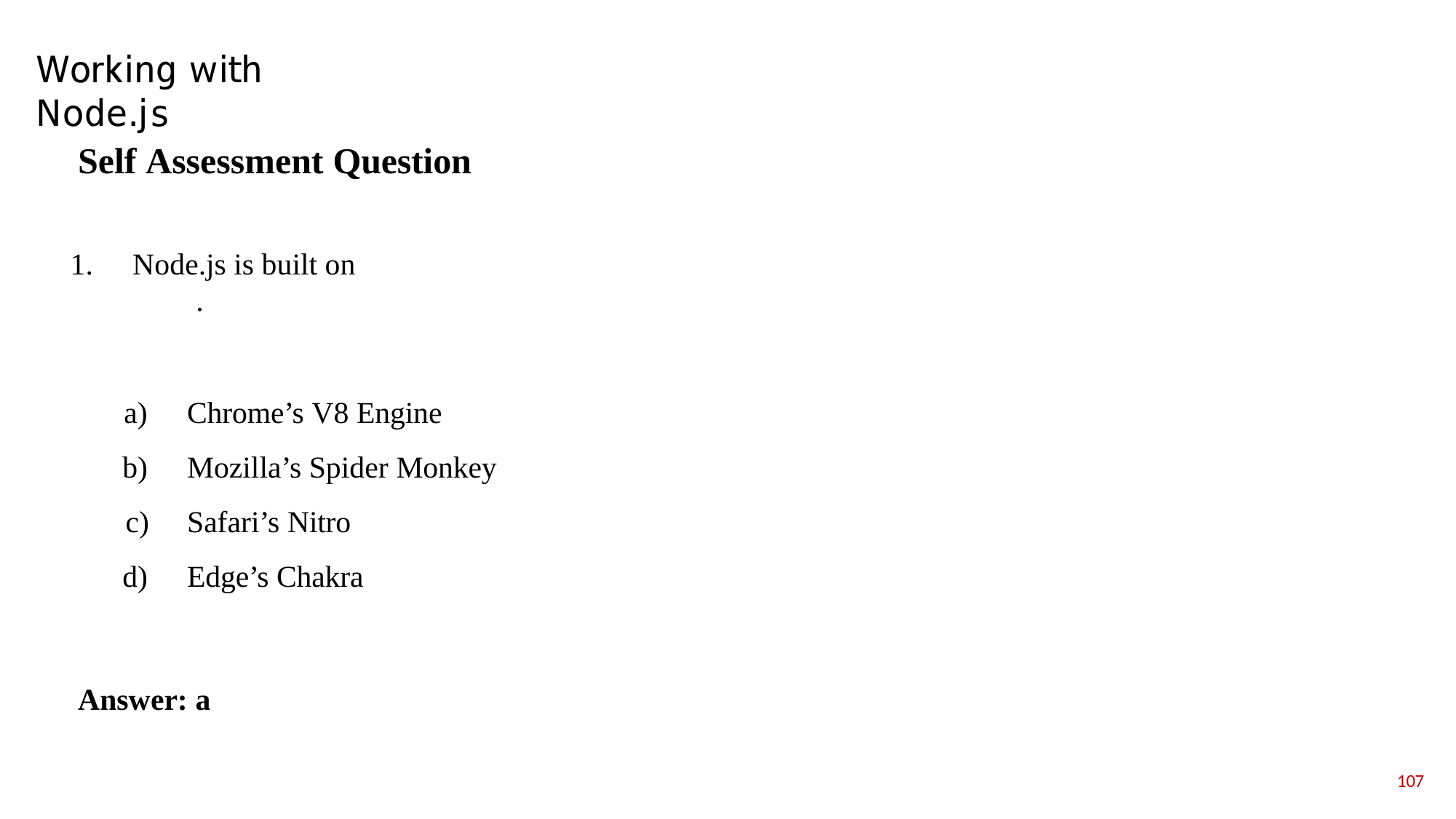

# Working with Node.js
Self Assessment Question

Node.js is built on 	.

Chrome’s V8 Engine
Mozilla’s Spider Monkey
Safari’s Nitro
Edge’s Chakra
Answer: a
107